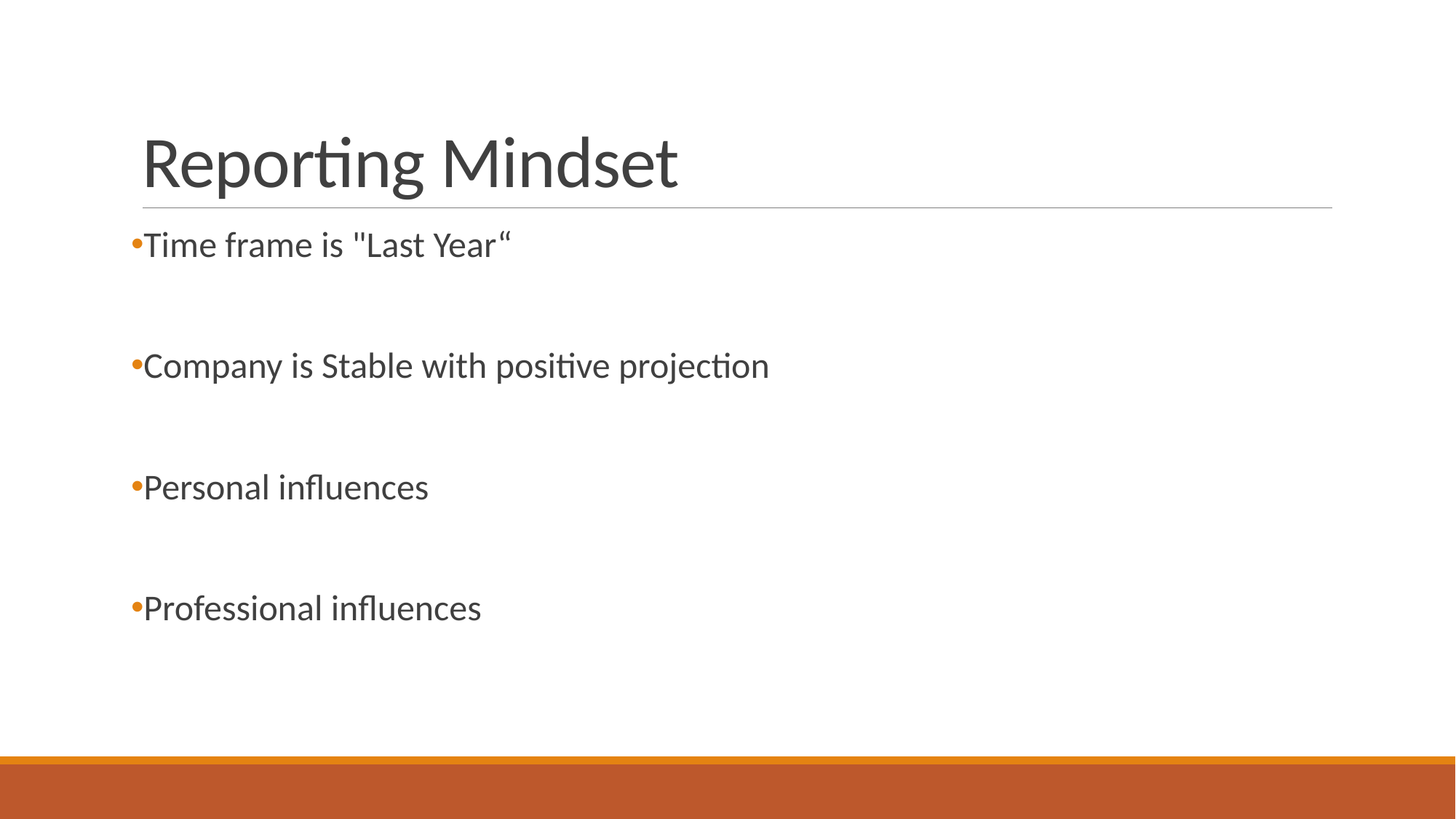

# Reporting Mindset
Time frame is "Last Year“

Company is Stable with positive projection

Personal influences

Professional influences